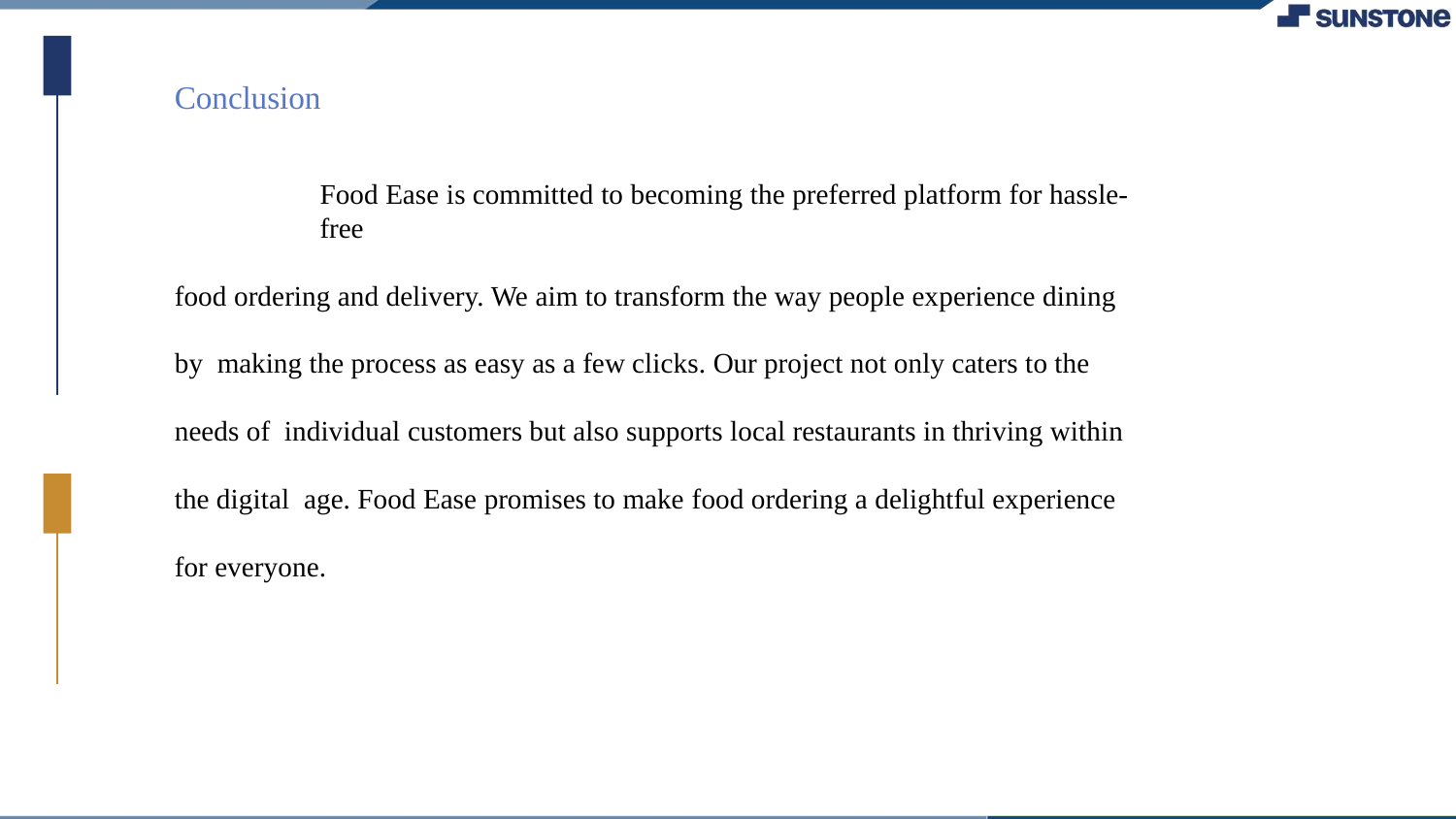

# Conclusion
Food Ease is committed to becoming the preferred platform for hassle-free
food ordering and delivery. We aim to transform the way people experience dining by  making the process as easy as a few clicks. Our project not only caters to the needs of  individual customers but also supports local restaurants in thriving within the digital  age. Food Ease promises to make food ordering a delightful experience for everyone.